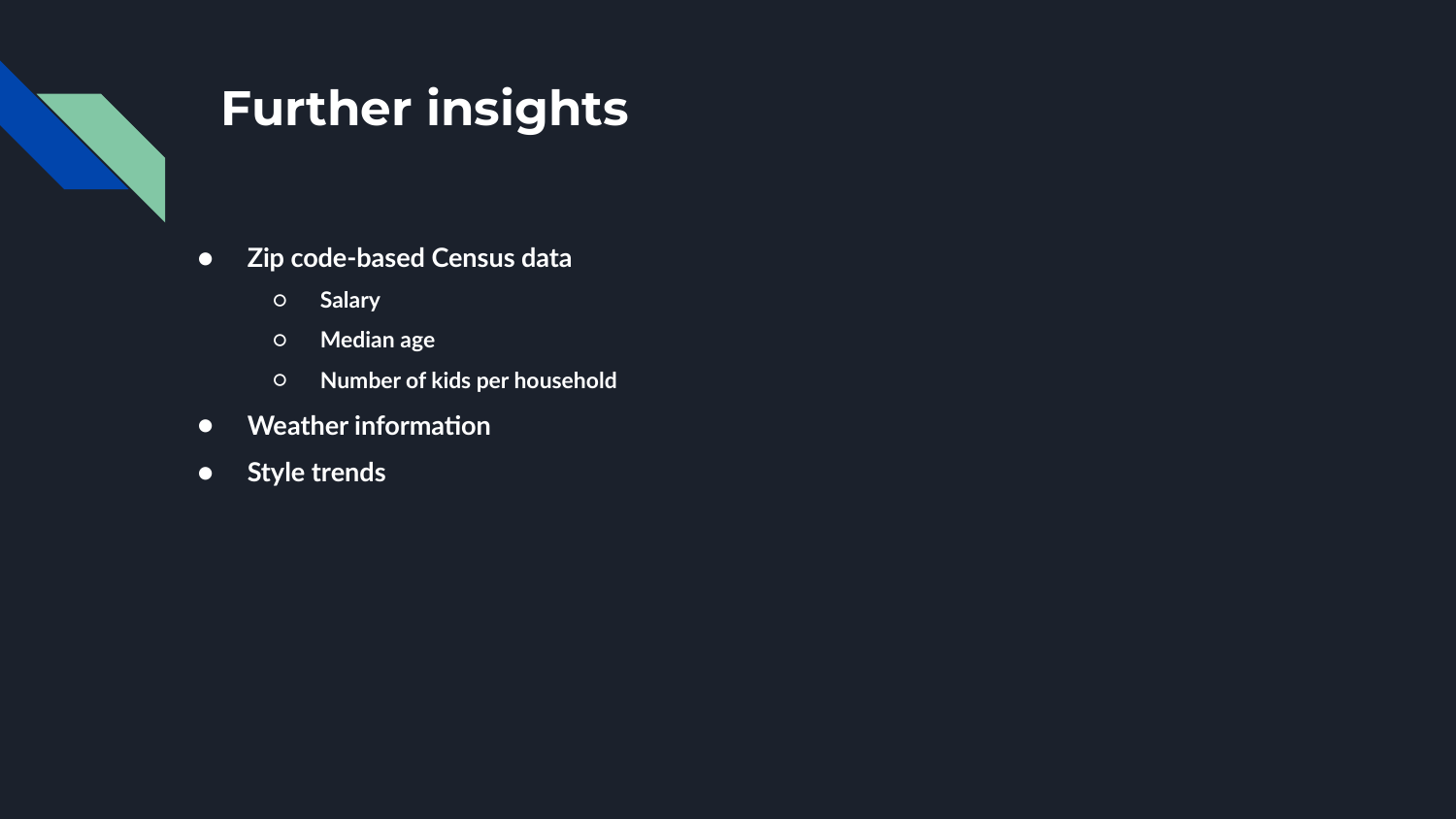

# Further insights
Zip code-based Census data
Salary
Median age
Number of kids per household
Weather information
Style trends